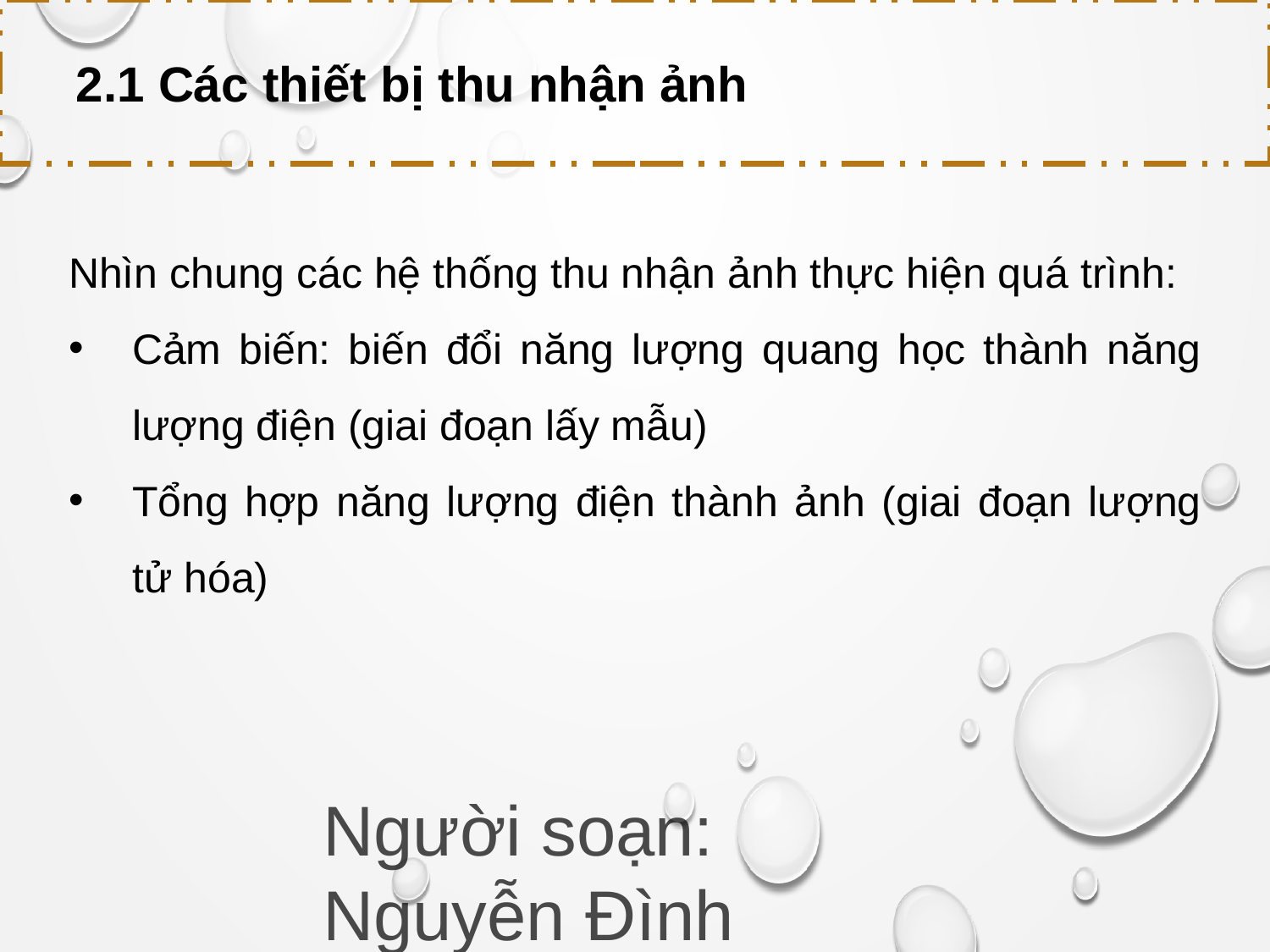

2.1 Các thiết bị thu nhận ảnh
Nhìn chung các hệ thống thu nhận ảnh thực hiện quá trình:
Cảm biến: biến đổi năng lượng quang học thành năng lượng điện (giai đoạn lấy mẫu)
Tổng hợp năng lượng điện thành ảnh (giai đoạn lượng tử hóa)
Người soạn: Nguyễn Đình Nguyên